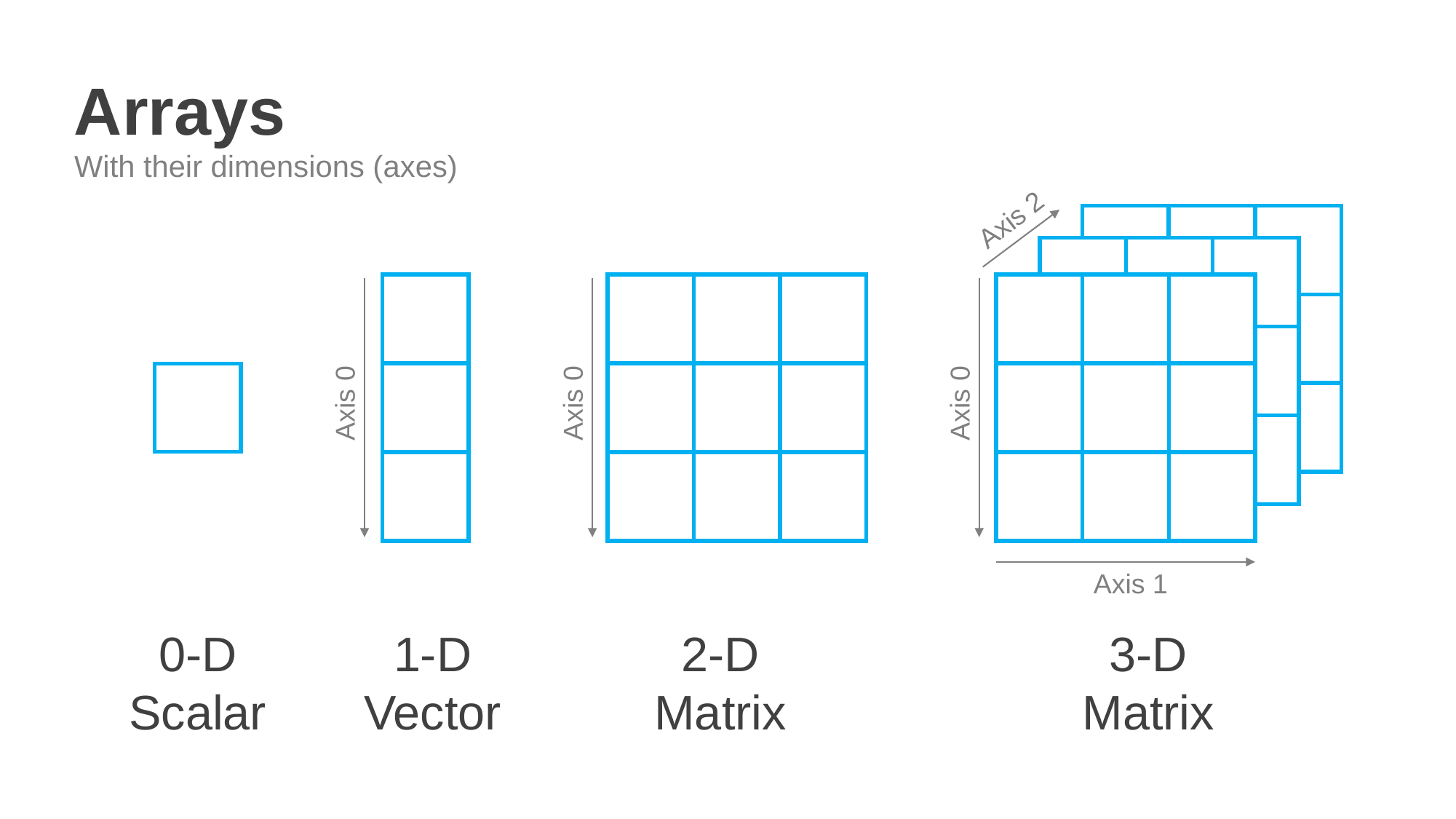

Arrays
With their dimensions (axes)
Axis 2
|  |  |  |
| --- | --- | --- |
|  |  |  |
|  |  |  |
|  |  |  |
| --- | --- | --- |
|  |  |  |
|  |  |  |
|  |
| --- |
|  |
|  |
|  |  |  |
| --- | --- | --- |
|  |  |  |
|  |  |  |
|  |  |  |
| --- | --- | --- |
|  |  |  |
|  |  |  |
|  |
| --- |
Axis 0
Axis 0
Axis 0
Axis 1
0-D
Scalar
1-D
Vector
2-D
Matrix
3-D
Matrix